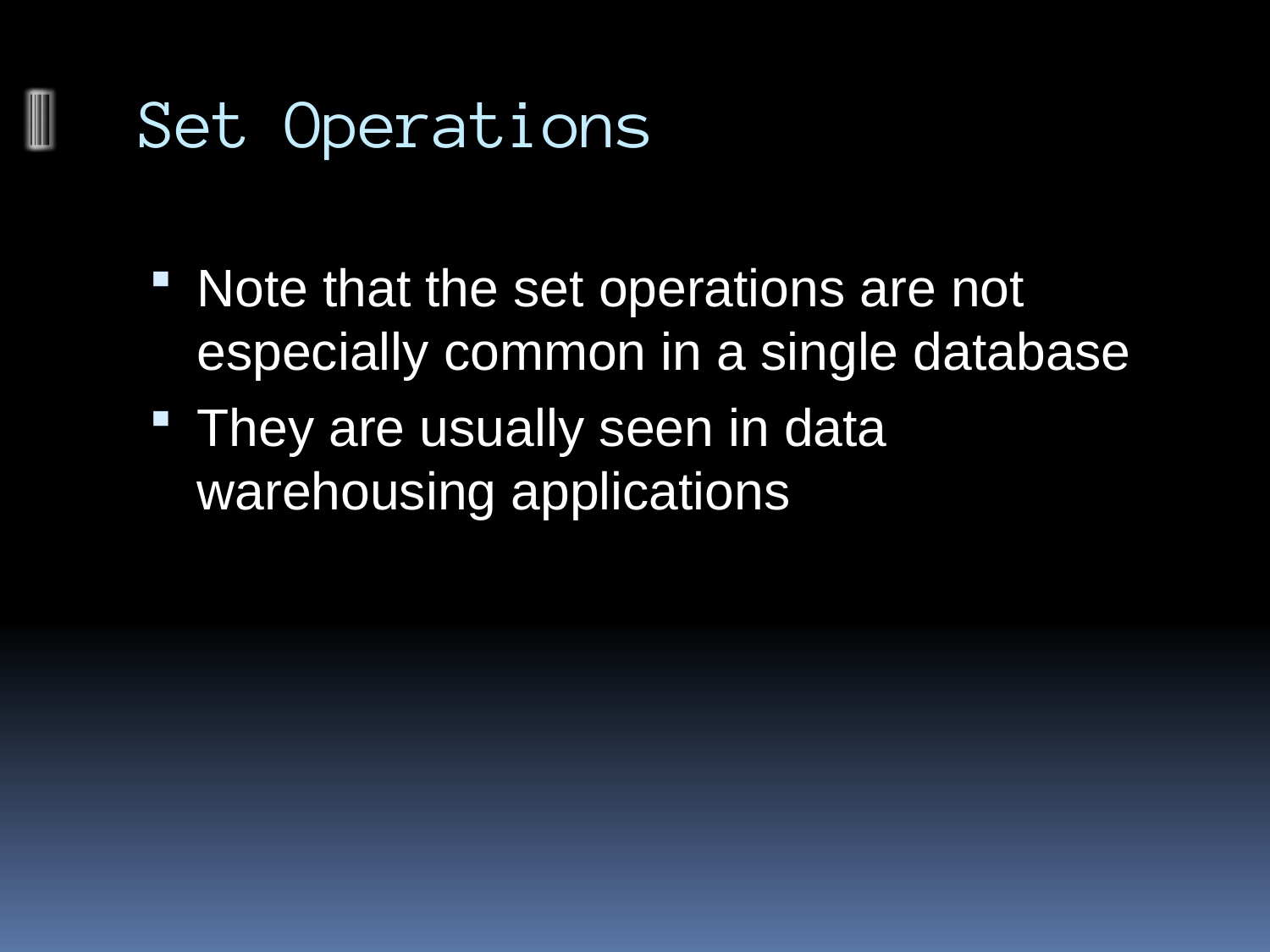

# Set Operations
Note that the set operations are not especially common in a single database
They are usually seen in data warehousing applications